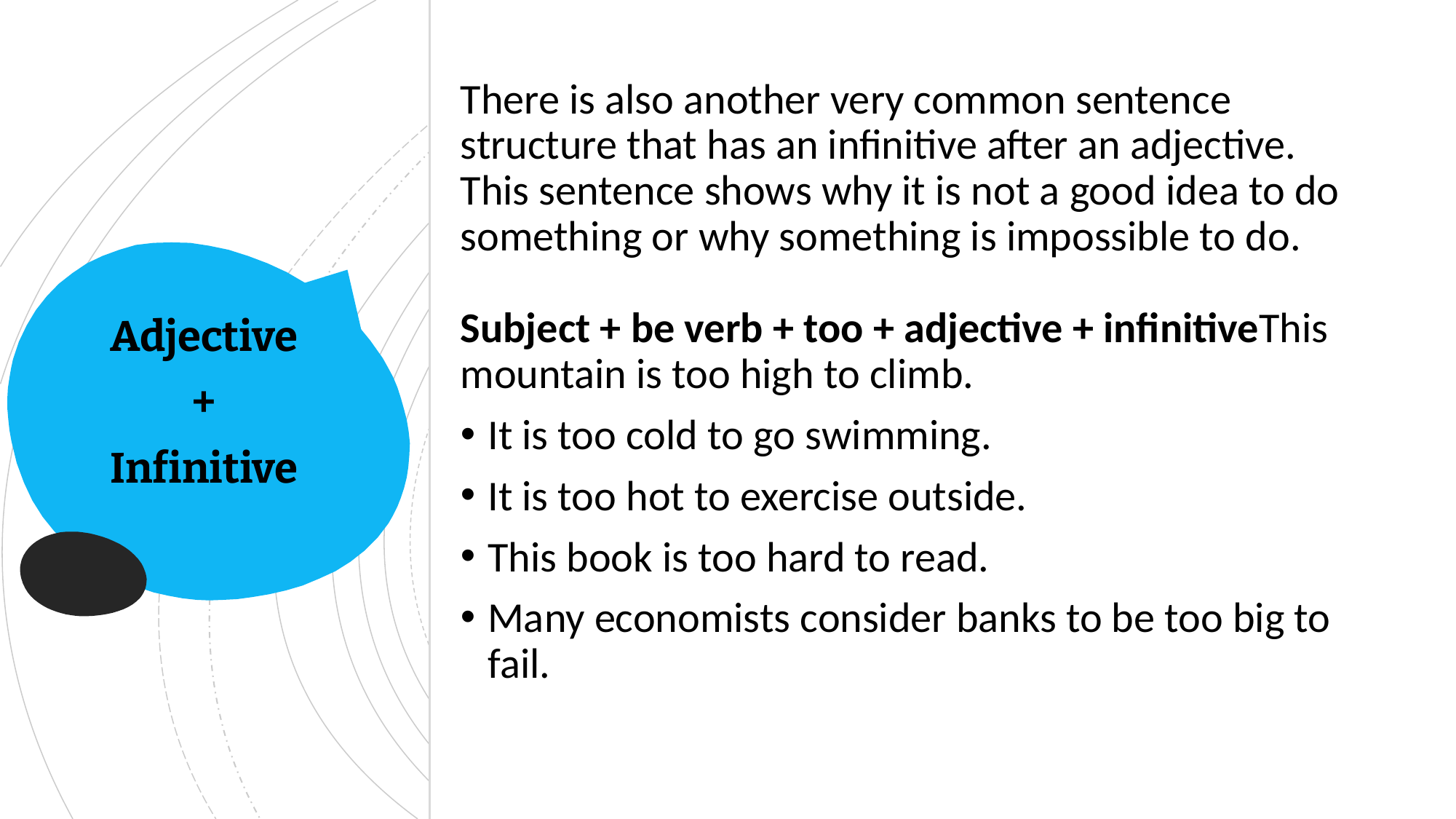

There is also another very common sentence structure that has an infinitive after an adjective. This sentence shows why it is not a good idea to do something or why something is impossible to do.
Subject + be verb + too + adjective + infinitiveThis mountain is too high to climb.
It is too cold to go swimming.
It is too hot to exercise outside.
This book is too hard to read.
Many economists consider banks to be too big to fail.

Adjective
+
Infinitive